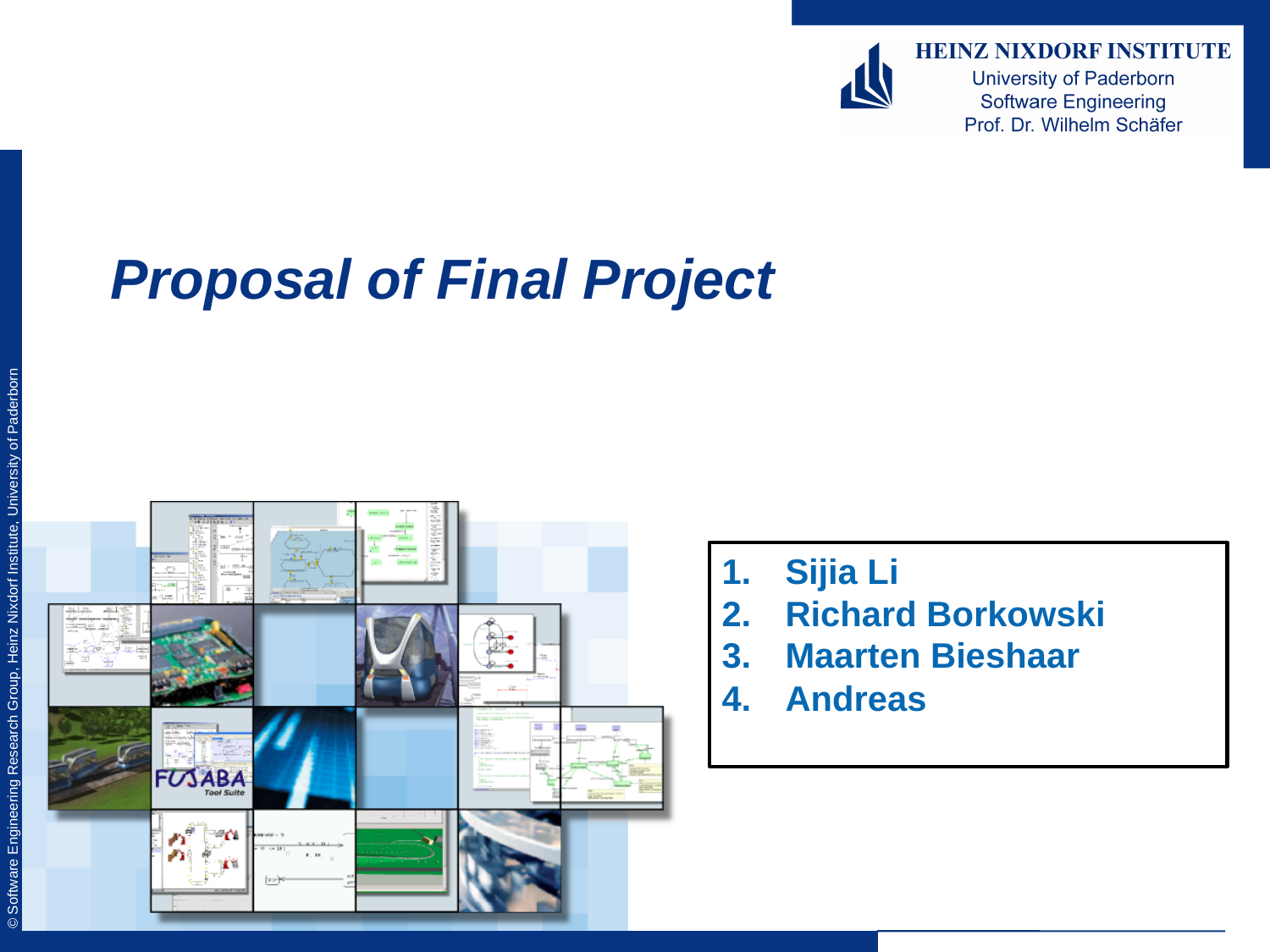

# Proposal of Final Project
Sijia Li
Richard Borkowski
Maarten Bieshaar
Andreas